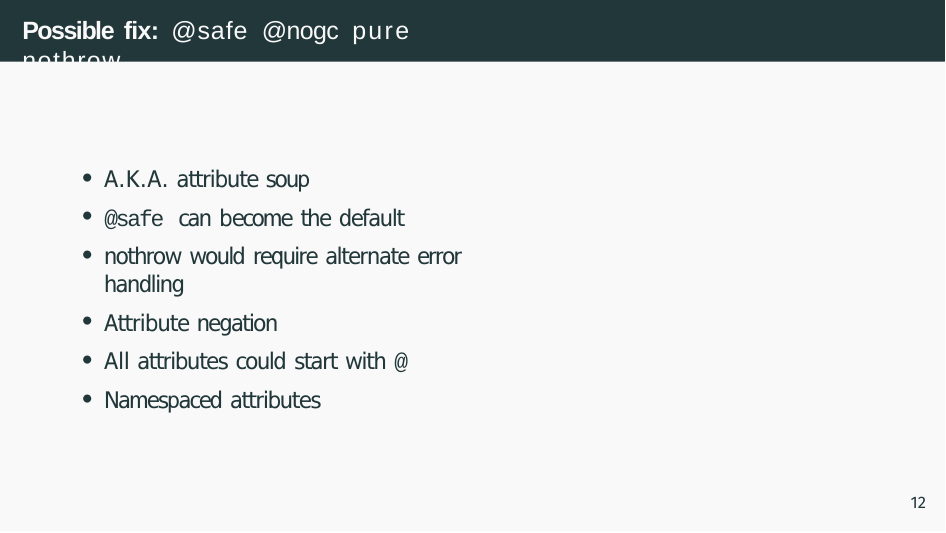

# Possible fix: @safe @nogc pure nothrow
A.K.A. attribute soup
@safe can become the default
nothrow would require alternate error handling
Attribute negation
All attributes could start with @
Namespaced attributes
12